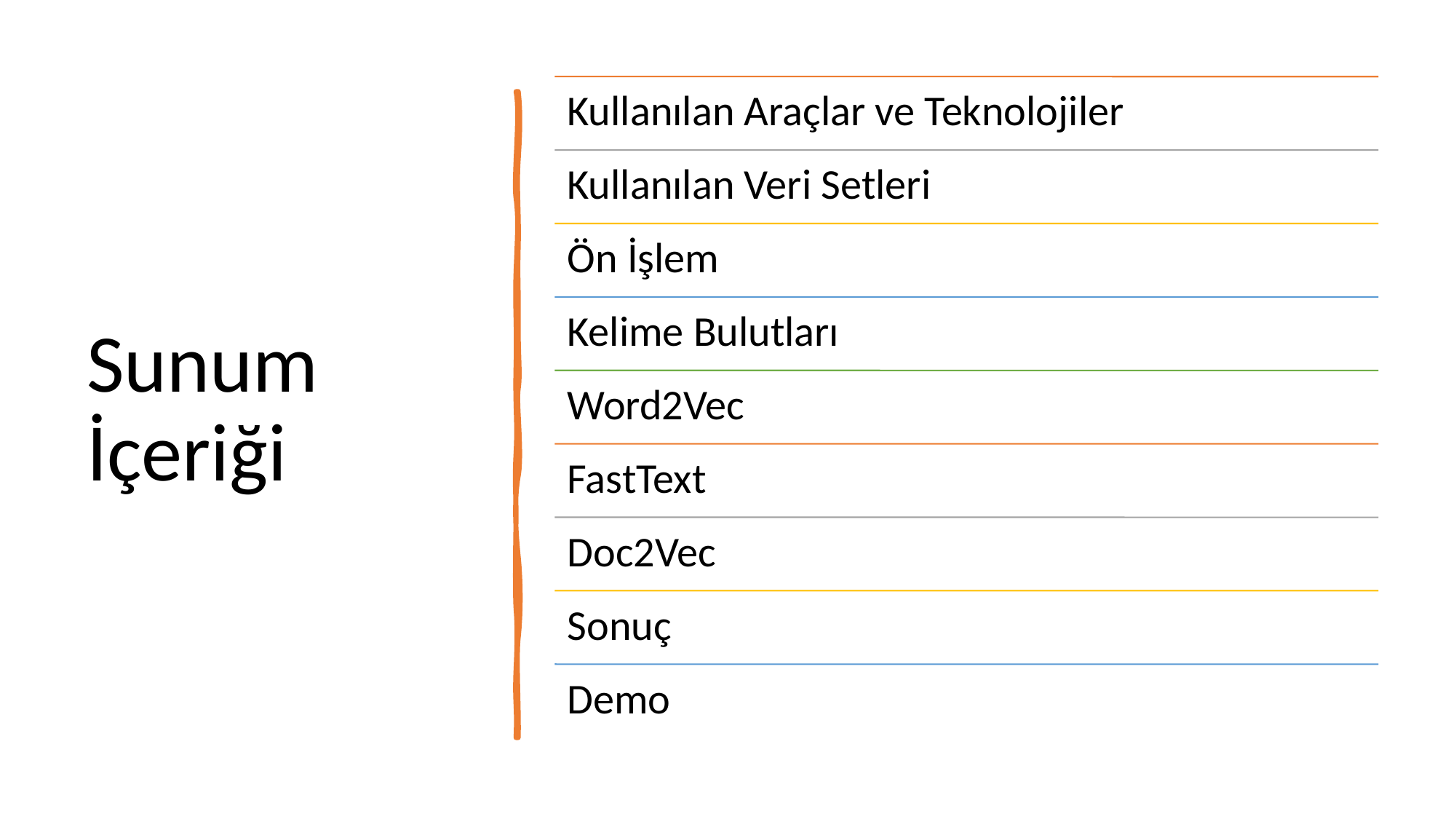

Kullanılan Araçlar ve Teknolojiler
Kullanılan Veri Setleri
Ön İşlem
Kelime Bulutları
Word2Vec
FastText
Doc2Vec
Sonuç
Demo
# Sunum İçeriği